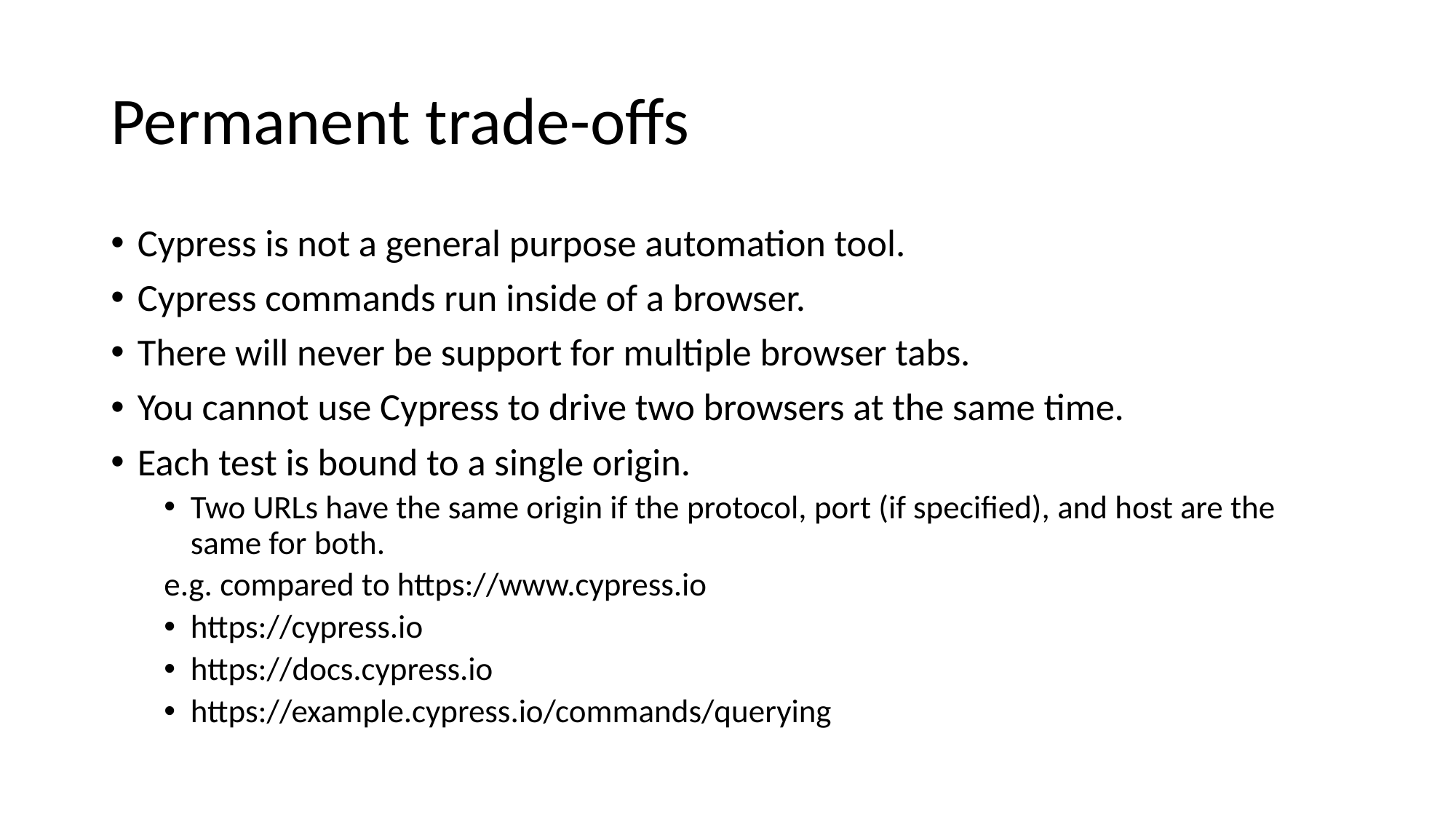

# Permanent trade-offs
Cypress is not a general purpose automation tool.
Cypress commands run inside of a browser.
There will never be support for multiple browser tabs.
You cannot use Cypress to drive two browsers at the same time.
Each test is bound to a single origin.
Two URLs have the same origin if the protocol, port (if specified), and host are the same for both.
e.g. compared to https://www.cypress.io
https://cypress.io
https://docs.cypress.io
https://example.cypress.io/commands/querying